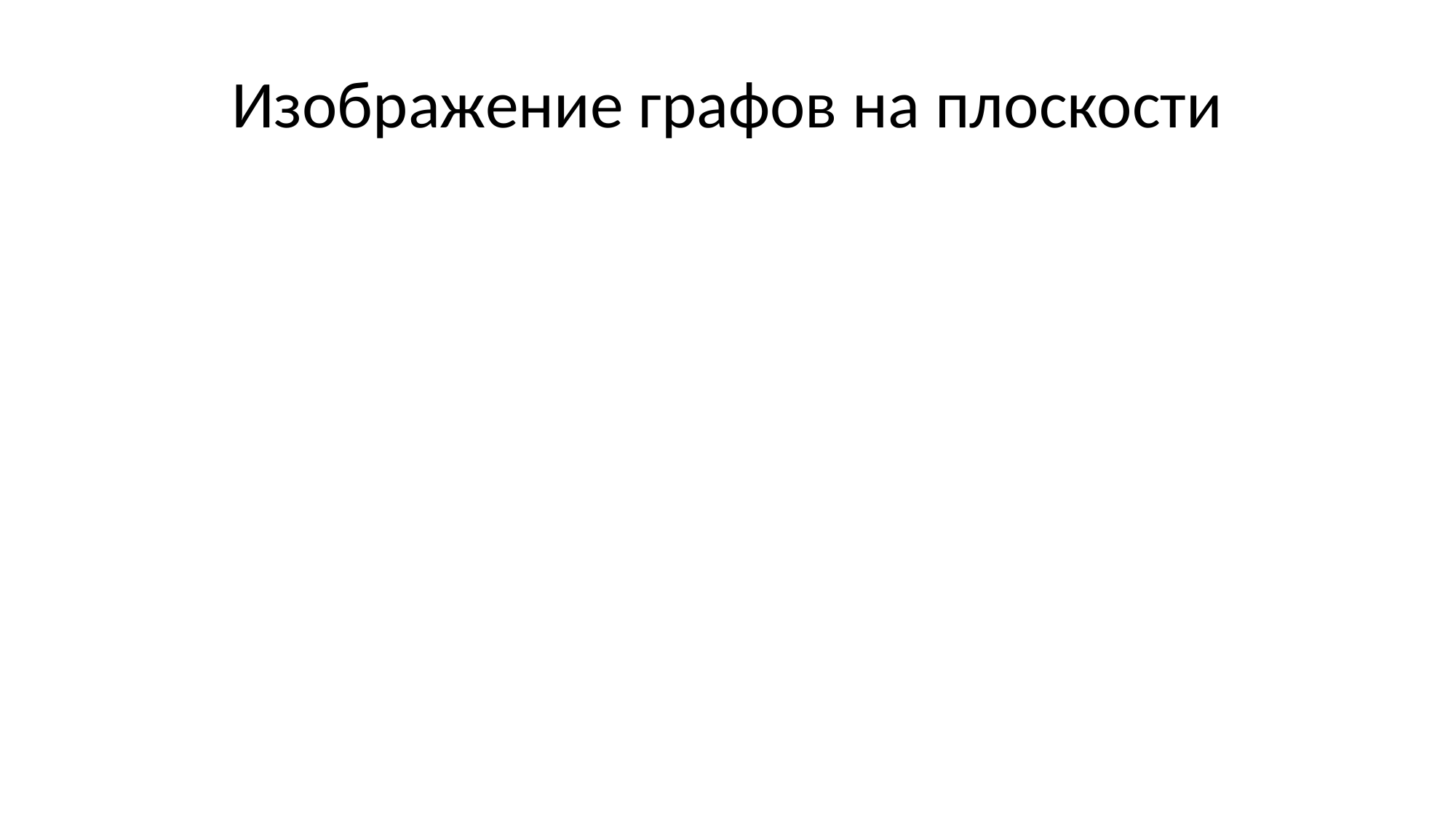

# Изображение графов на плоскости

Вершины изображают точками

Дуги изображают направленными дугами

Ребра изображают обычными дугами

A={1, 2, 3, 4}
R = { (1, 1), (1, 2), (2, 3), (2, 4), (3, 4), (4, 1), (4, 3) }

2

1
3

4